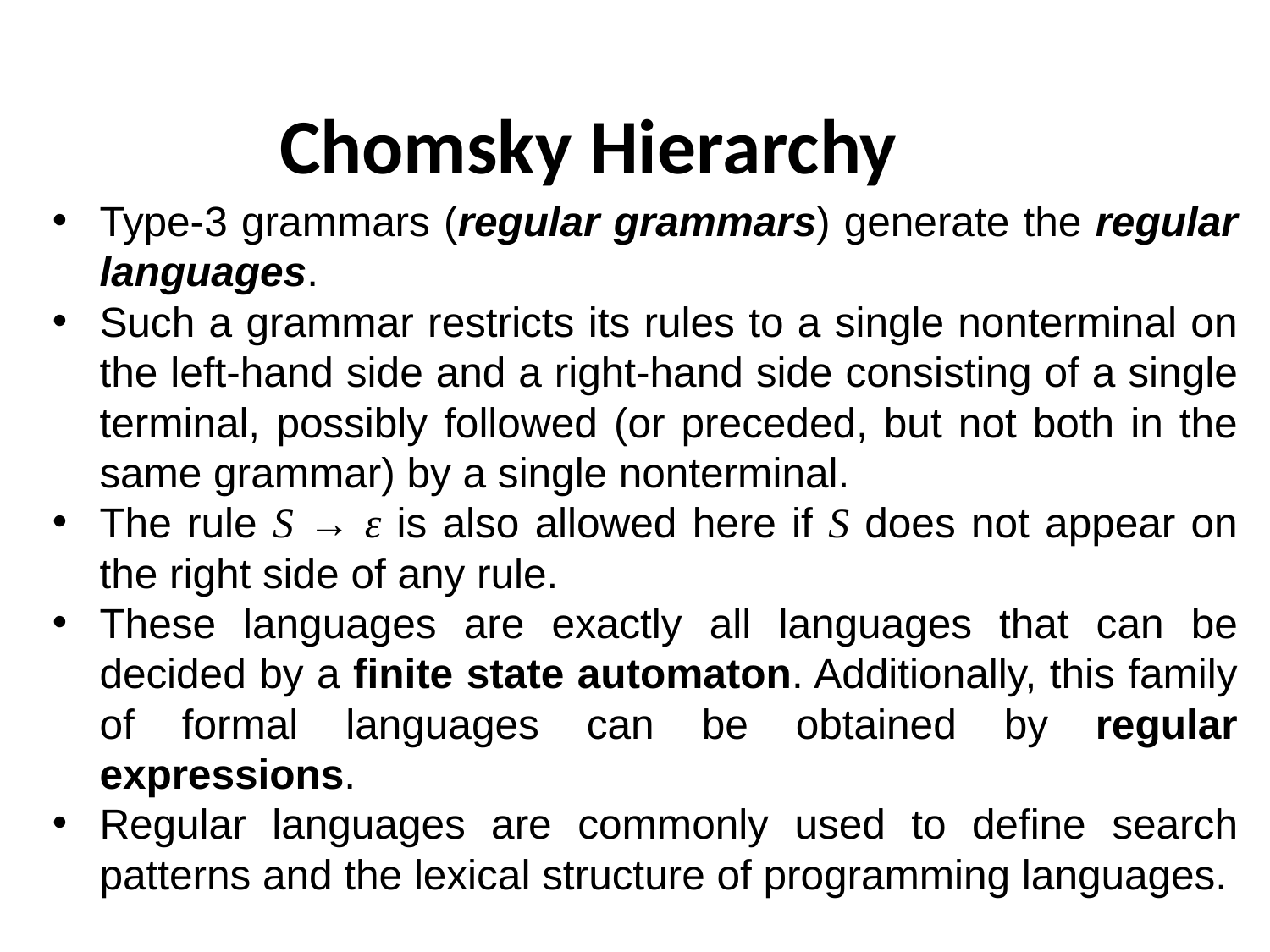

Chomsky Hierarchy
Type-3 grammars (regular grammars) generate the regular languages.
Such a grammar restricts its rules to a single nonterminal on the left-hand side and a right-hand side consisting of a single terminal, possibly followed (or preceded, but not both in the same grammar) by a single nonterminal.
The rule S → ε is also allowed here if S does not appear on the right side of any rule.
These languages are exactly all languages that can be decided by a finite state automaton. Additionally, this family of formal languages can be obtained by regular expressions.
Regular languages are commonly used to define search patterns and the lexical structure of programming languages.